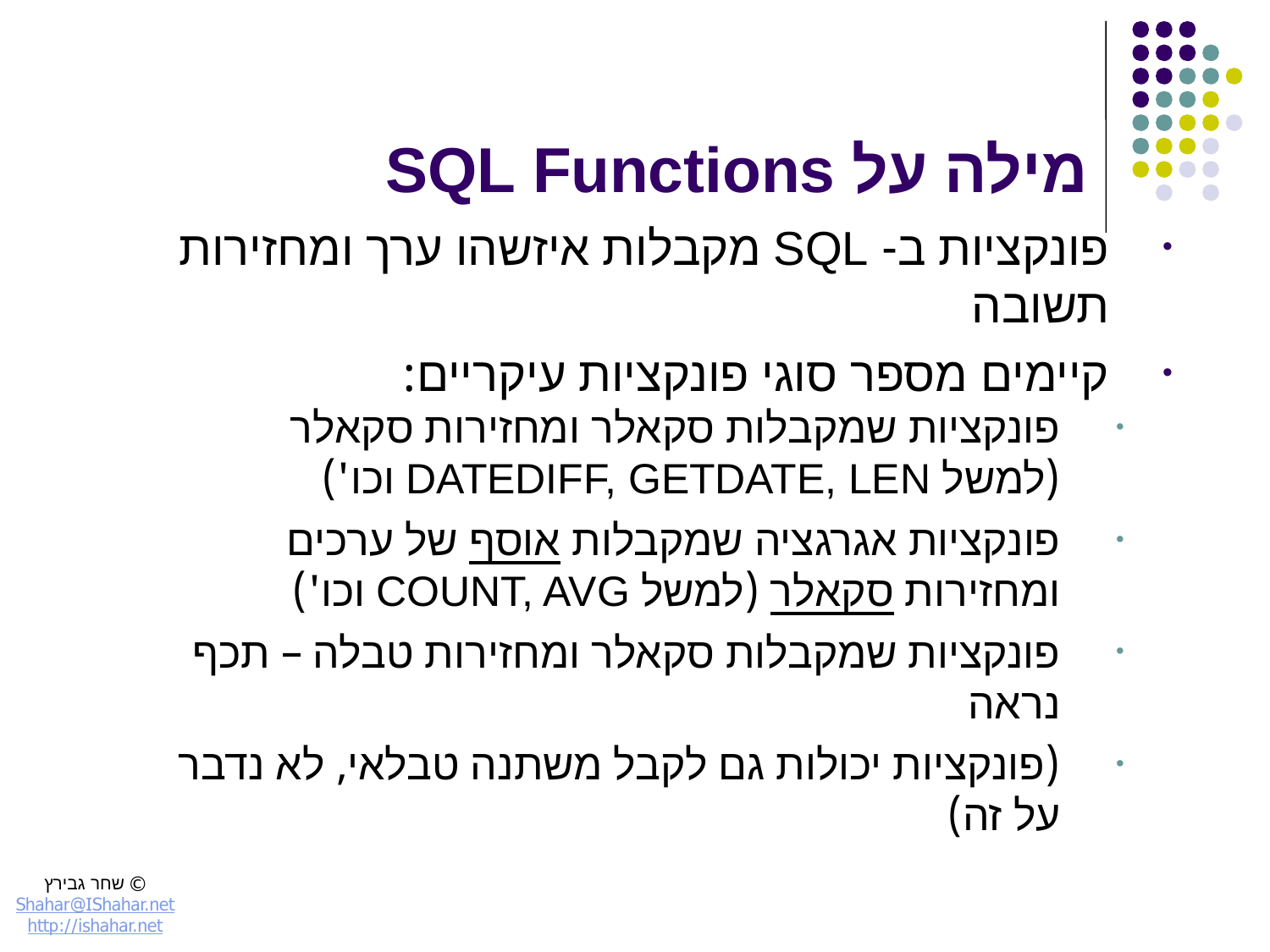

# מילה על SQL Functions
פונקציות ב- SQL מקבלות איזשהו ערך ומחזירות תשובה
קיימים מספר סוגי פונקציות עיקריים:
פונקציות שמקבלות סקאלר ומחזירות סקאלר (למשל DATEDIFF, GETDATE, LEN וכו')
פונקציות אגרגציה שמקבלות אוסף של ערכים ומחזירות סקאלר (למשל COUNT, AVG וכו')
פונקציות שמקבלות סקאלר ומחזירות טבלה – תכף נראה
(פונקציות יכולות גם לקבל משתנה טבלאי, לא נדבר על זה)
© שחר גבירץ
Shahar@IShahar.net
http://ishahar.net